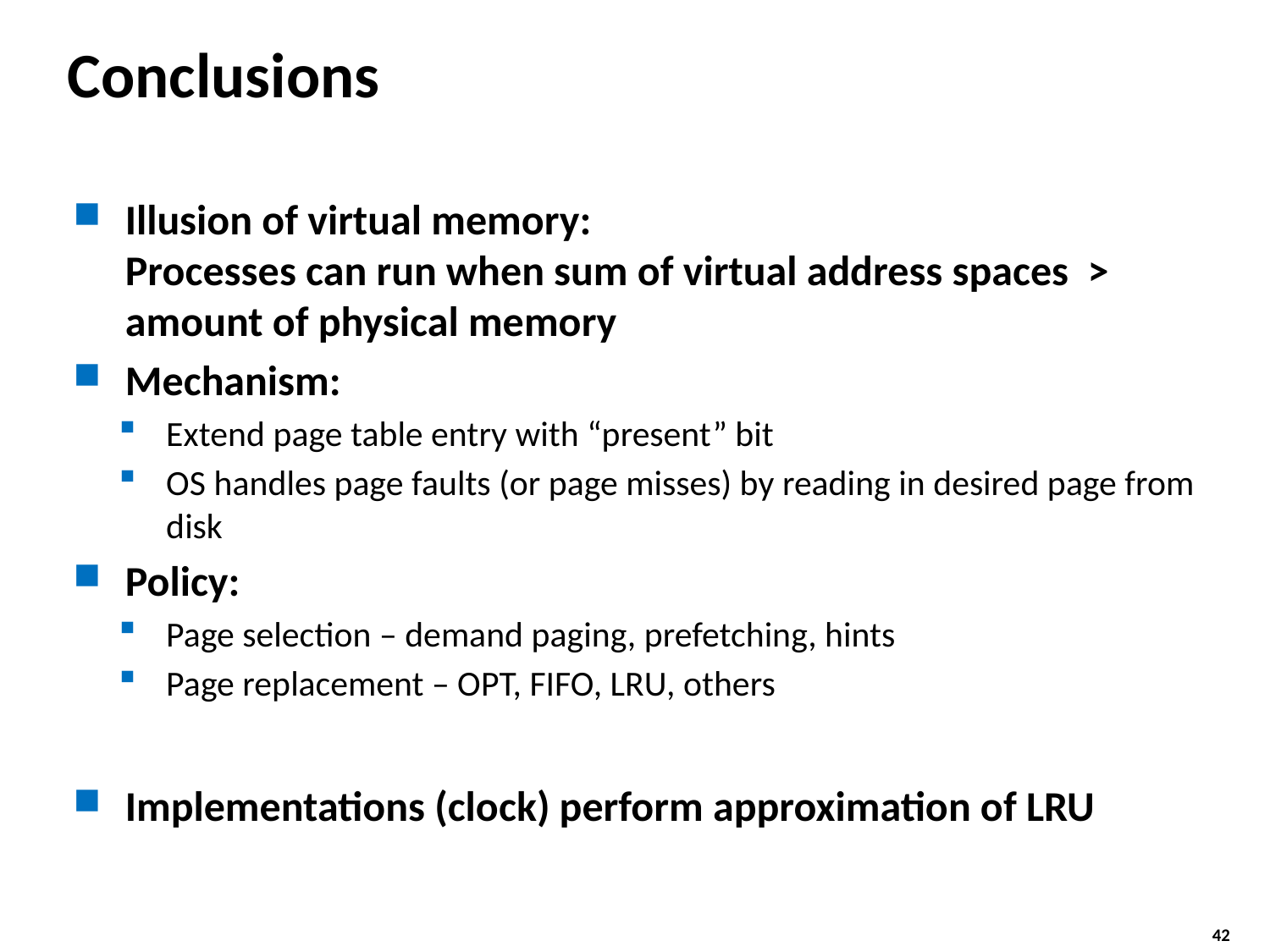

# Conclusions
Illusion of virtual memory:
Processes can run when sum of virtual address spaces  >  amount of physical memory
Mechanism:
Extend page table entry with “present” bit
OS handles page faults (or page misses) by reading in desired page from disk
Policy:
Page selection – demand paging, prefetching, hints
Page replacement – OPT, FIFO, LRU, others

Implementations (clock) perform approximation of LRU